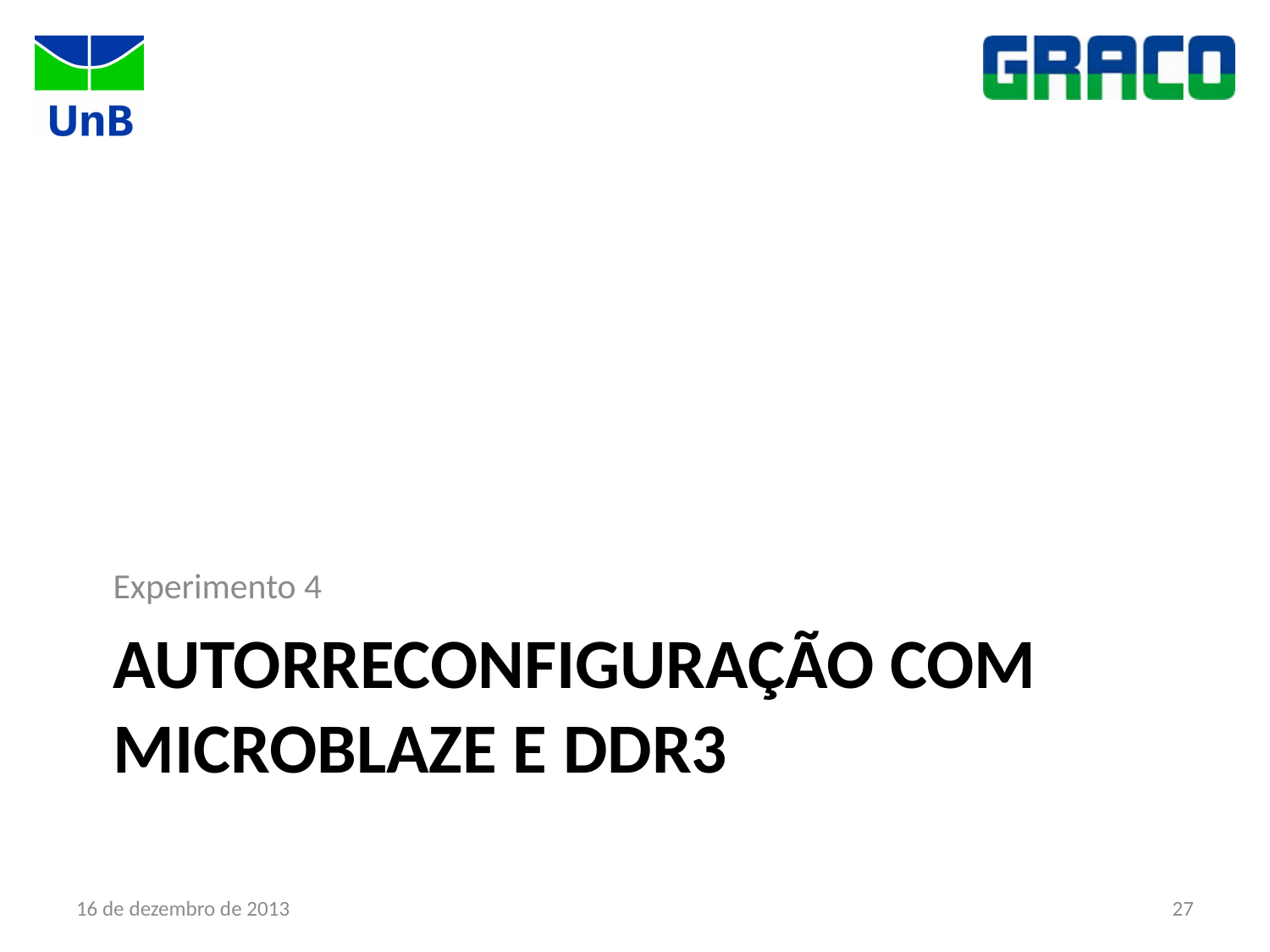

Experimento 4
# Autorreconfiguração com MicroBlaze e DDR3
16 de dezembro de 2013

27